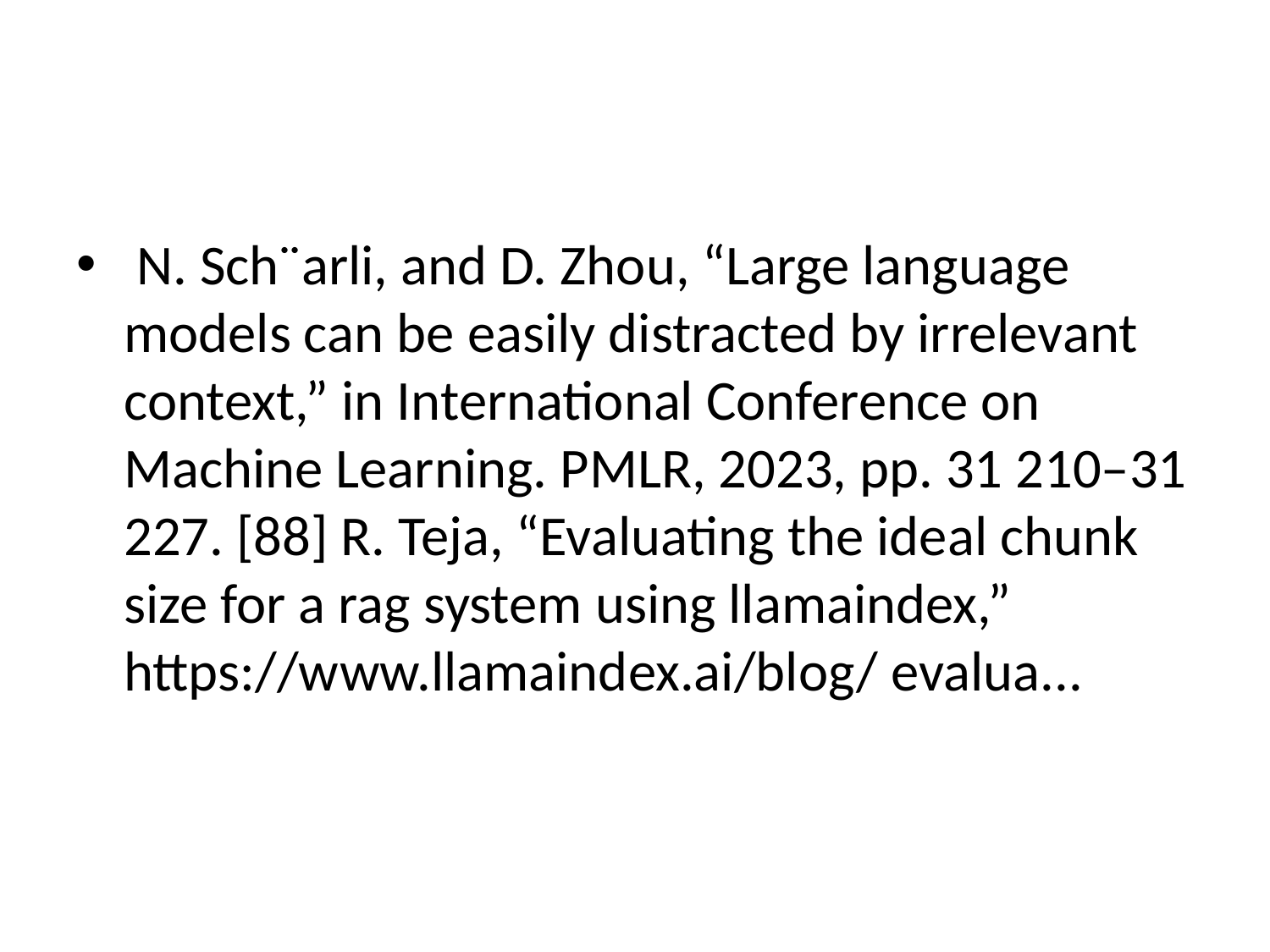

#
 N. Sch¨arli, and D. Zhou, “Large language models can be easily distracted by irrelevant context,” in International Conference on Machine Learning. PMLR, 2023, pp. 31 210–31 227. [88] R. Teja, “Evaluating the ideal chunk size for a rag system using llamaindex,” https://www.llamaindex.ai/blog/ evalua...